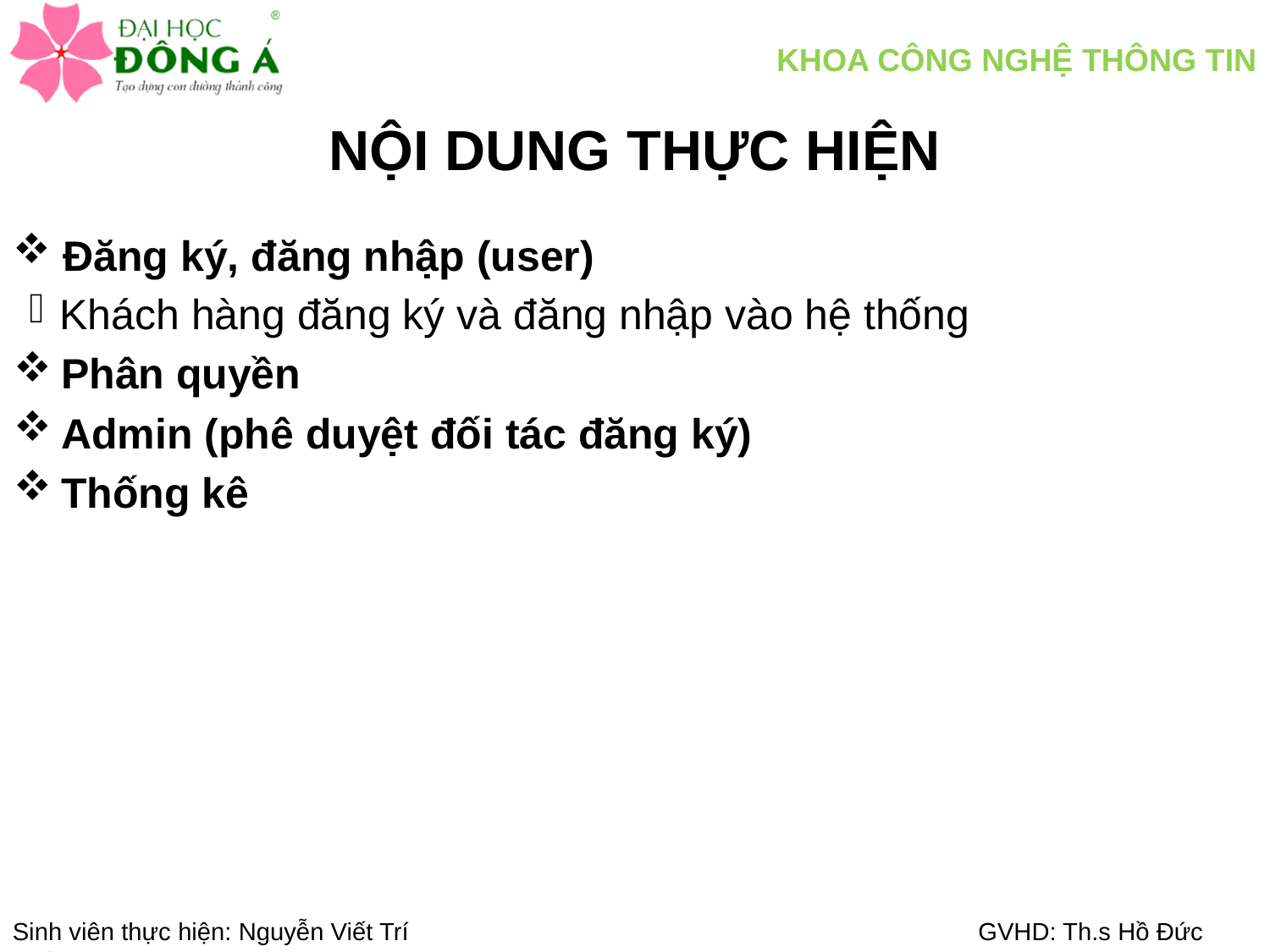

# NỘI DUNG THỰC HIỆN
 Đăng ký, đăng nhập (user)
Khách hàng đăng ký và đăng nhập vào hệ thống
Phân quyền
Admin (phê duyệt đối tác đăng ký)
Thống kê